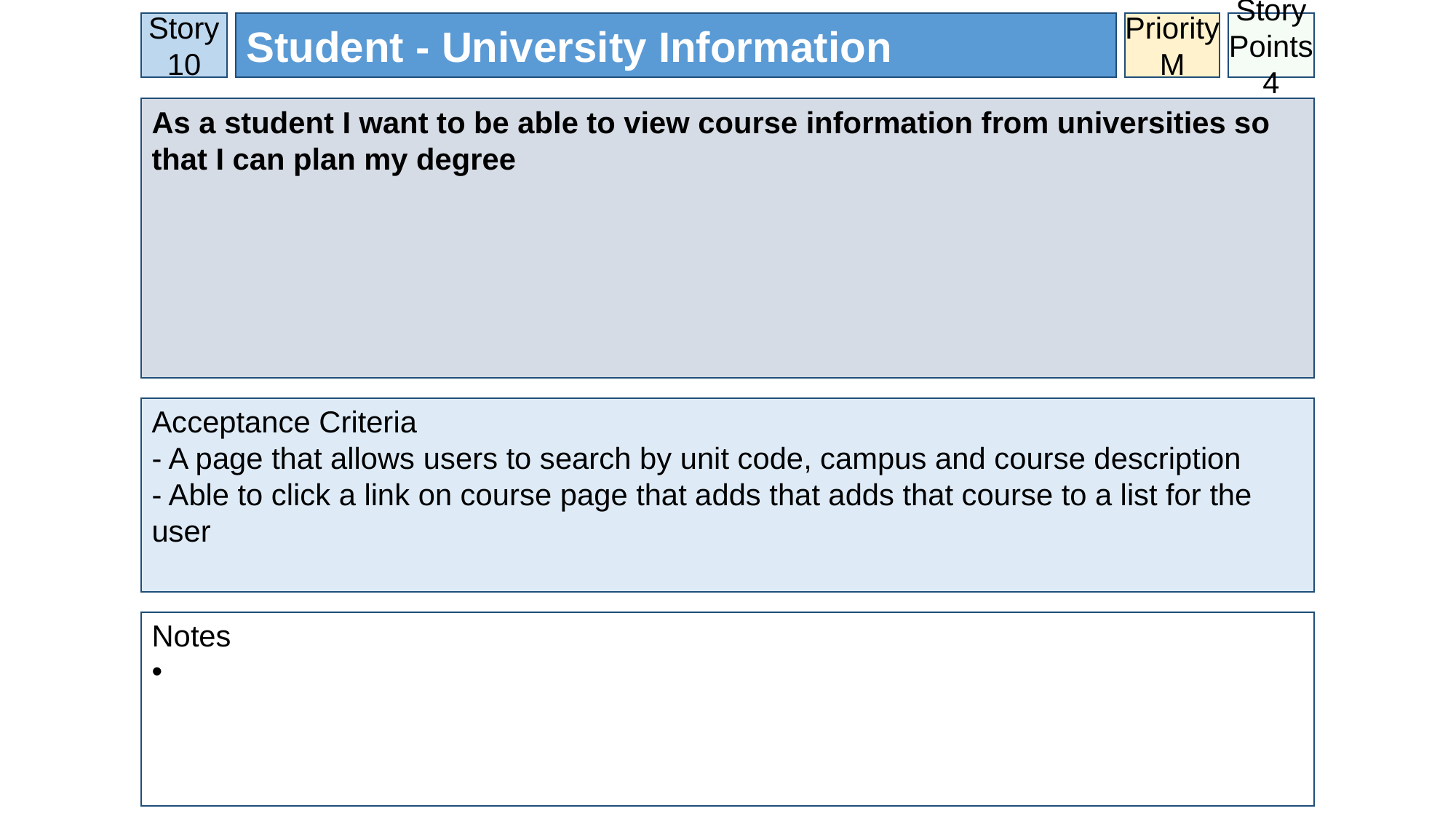

Story 10
Student - University Information
Priority
M
Story Points
4
As a student I want to be able to view course information from universities so that I can plan my degree
Acceptance Criteria
- A page that allows users to search by unit code, campus and course description
- Able to click a link on course page that adds that adds that course to a list for the user
Notes